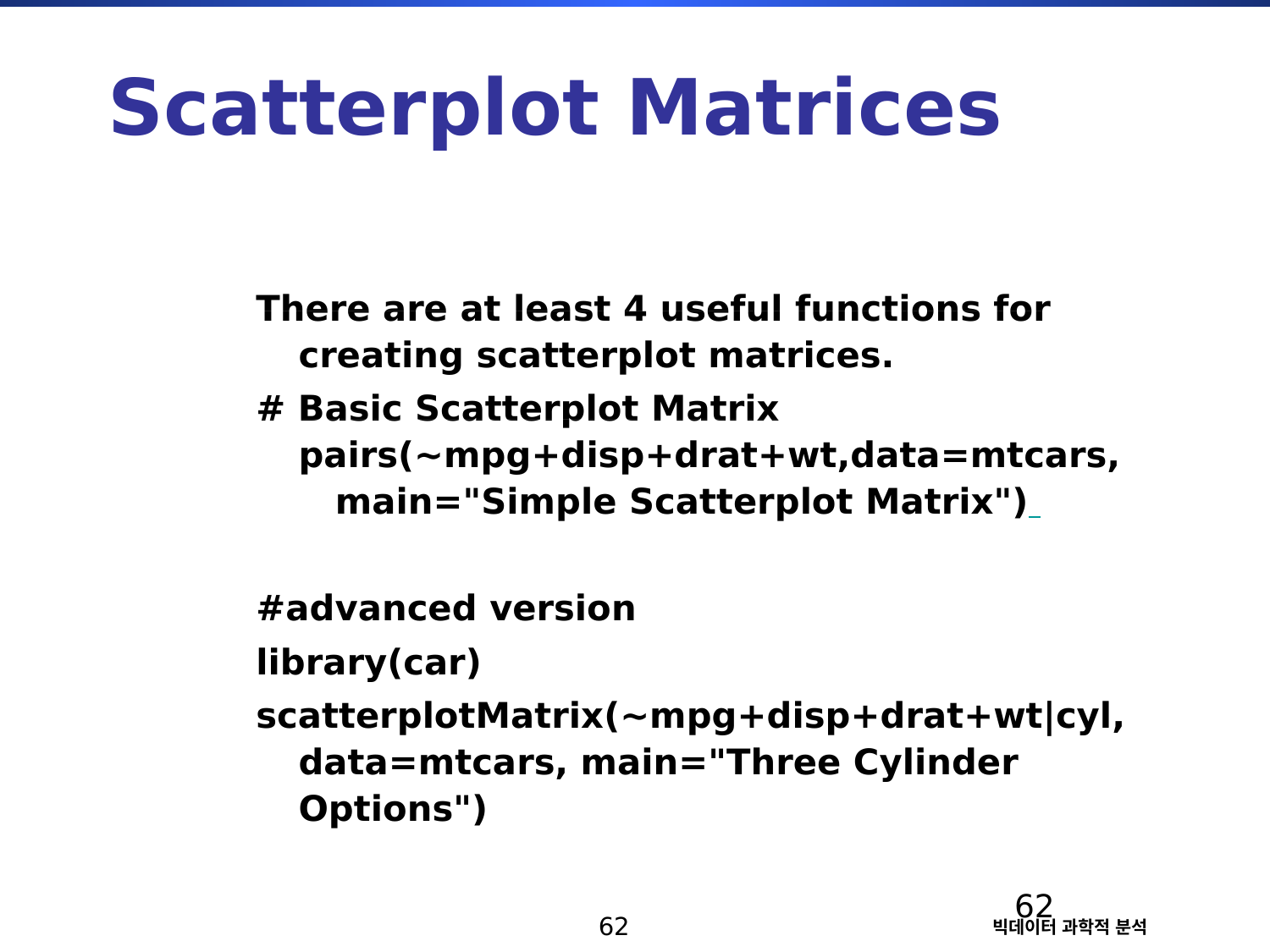

# Scatterplot Matrices

There are at least 4 useful functions for creating scatterplot matrices.
# Basic Scatterplot Matrix pairs(~mpg+disp+drat+wt,data=mtcars,    main="Simple Scatterplot Matrix")

#advanced version
library(car)
scatterplotMatrix(~mpg+disp+drat+wt|cyl, data=mtcars, main="Three Cylinder Options")

62